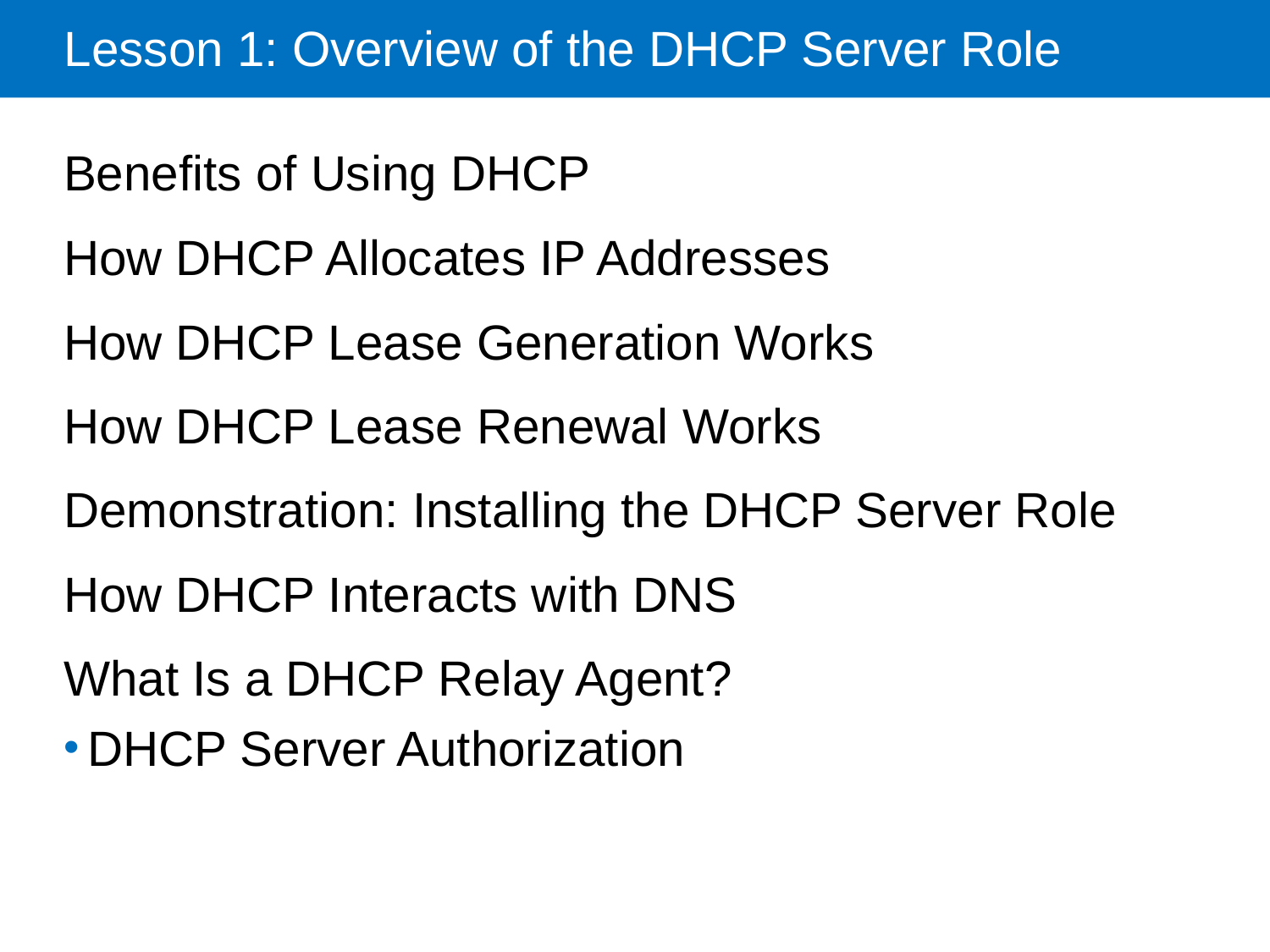

# Lesson 1: Overview of the DHCP Server Role
Benefits of Using DHCP
How DHCP Allocates IP Addresses
How DHCP Lease Generation Works
How DHCP Lease Renewal Works
Demonstration: Installing the DHCP Server Role
How DHCP Interacts with DNS
What Is a DHCP Relay Agent?
DHCP Server Authorization